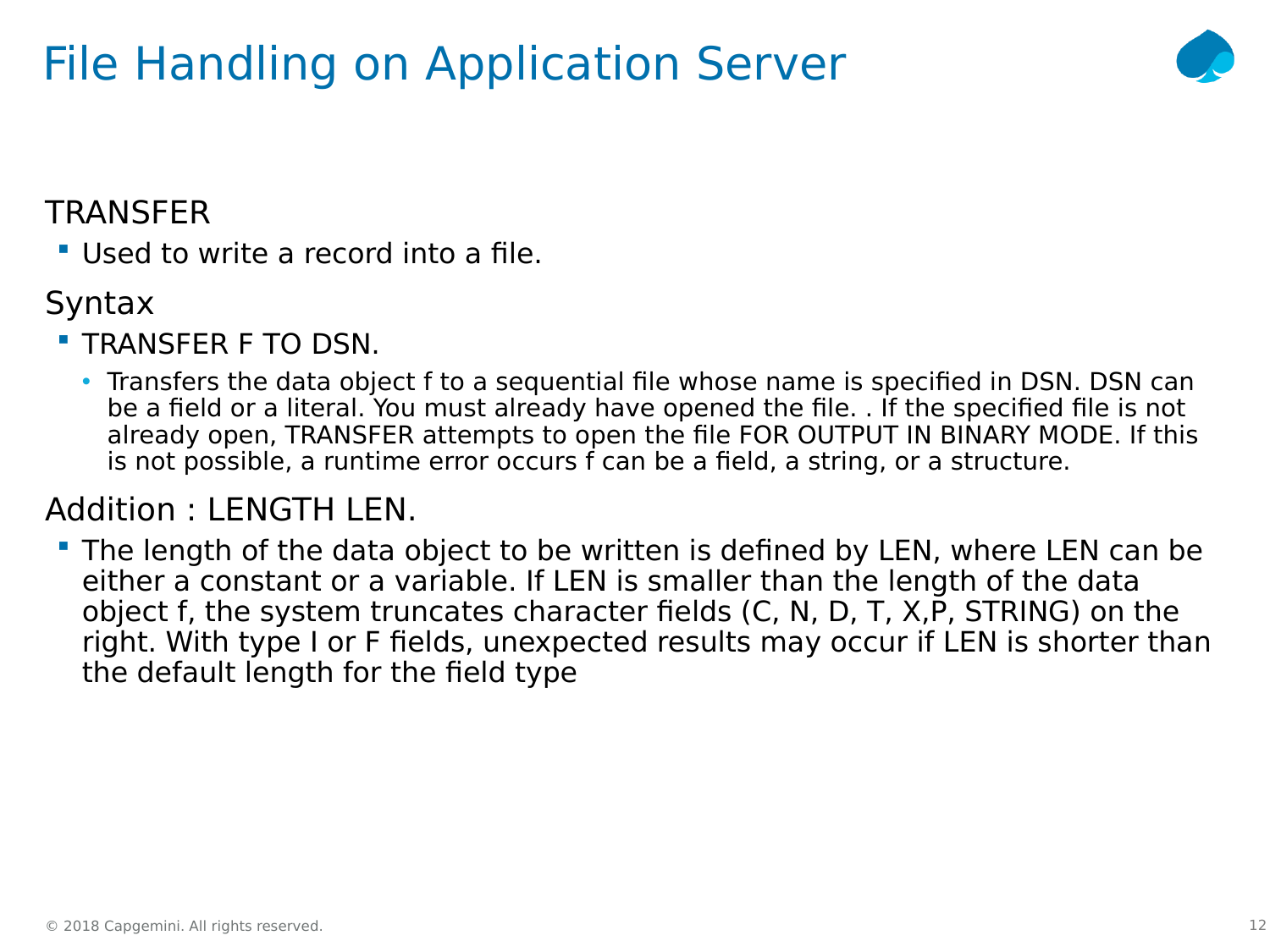

# File Handling on Application Server
TRANSFER
Used to write a record into a file.
Syntax
TRANSFER F TO DSN.
Transfers the data object f to a sequential file whose name is specified in DSN. DSN can be a field or a literal. You must already have opened the file. . If the specified file is not already open, TRANSFER attempts to open the file FOR OUTPUT IN BINARY MODE. If this is not possible, a runtime error occurs f can be a field, a string, or a structure.
Addition : LENGTH LEN.
The length of the data object to be written is defined by LEN, where LEN can be either a constant or a variable. If LEN is smaller than the length of the data object f, the system truncates character fields (C, N, D, T, X,P, STRING) on the right. With type I or F fields, unexpected results may occur if LEN is shorter than the default length for the field type